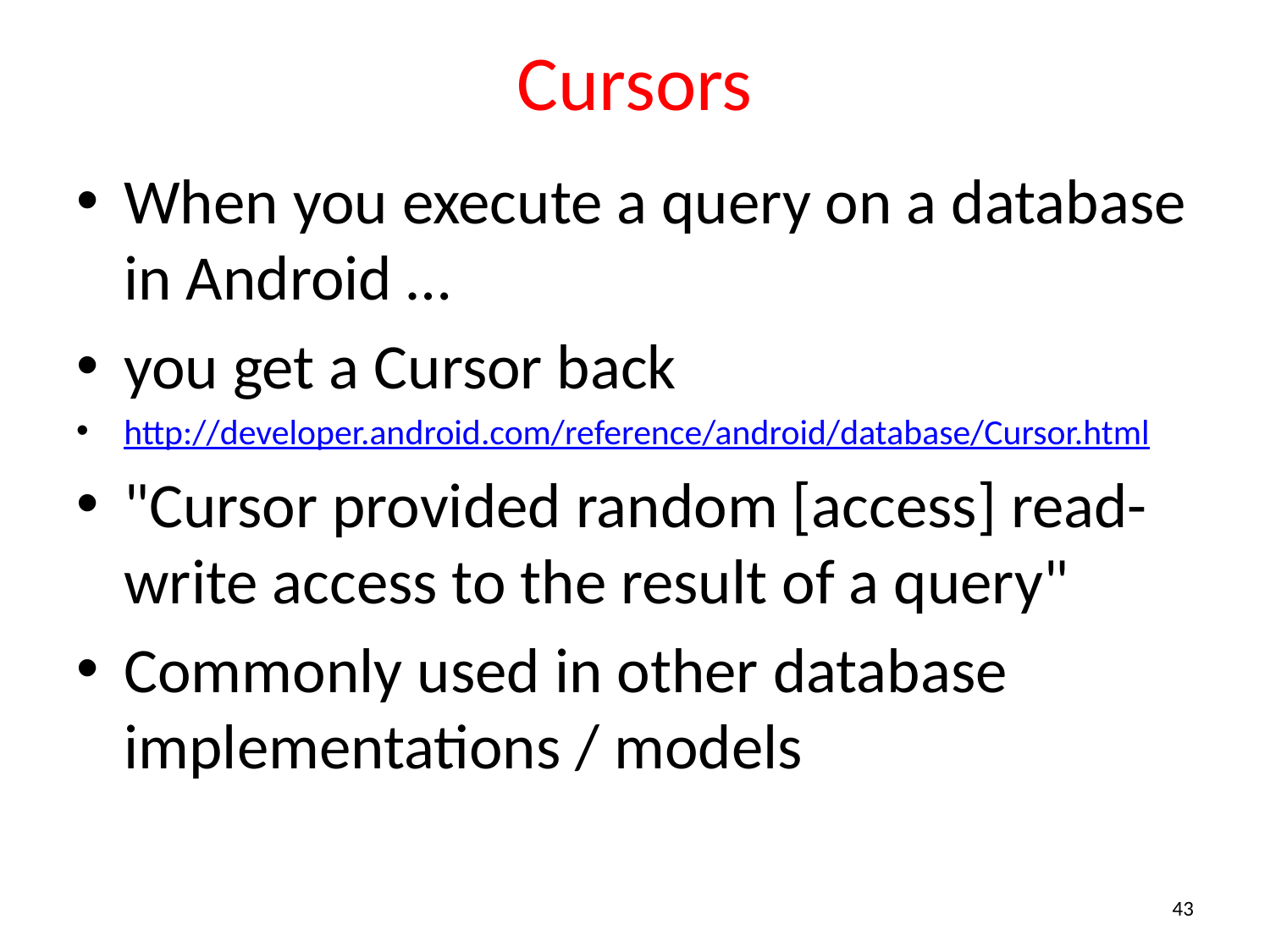

# Cursors
When you execute a query on a database in Android …
you get a Cursor back
http://developer.android.com/reference/android/database/Cursor.html
"Cursor provided random [access] read-write access to the result of a query"
Commonly used in other database implementations / models
43